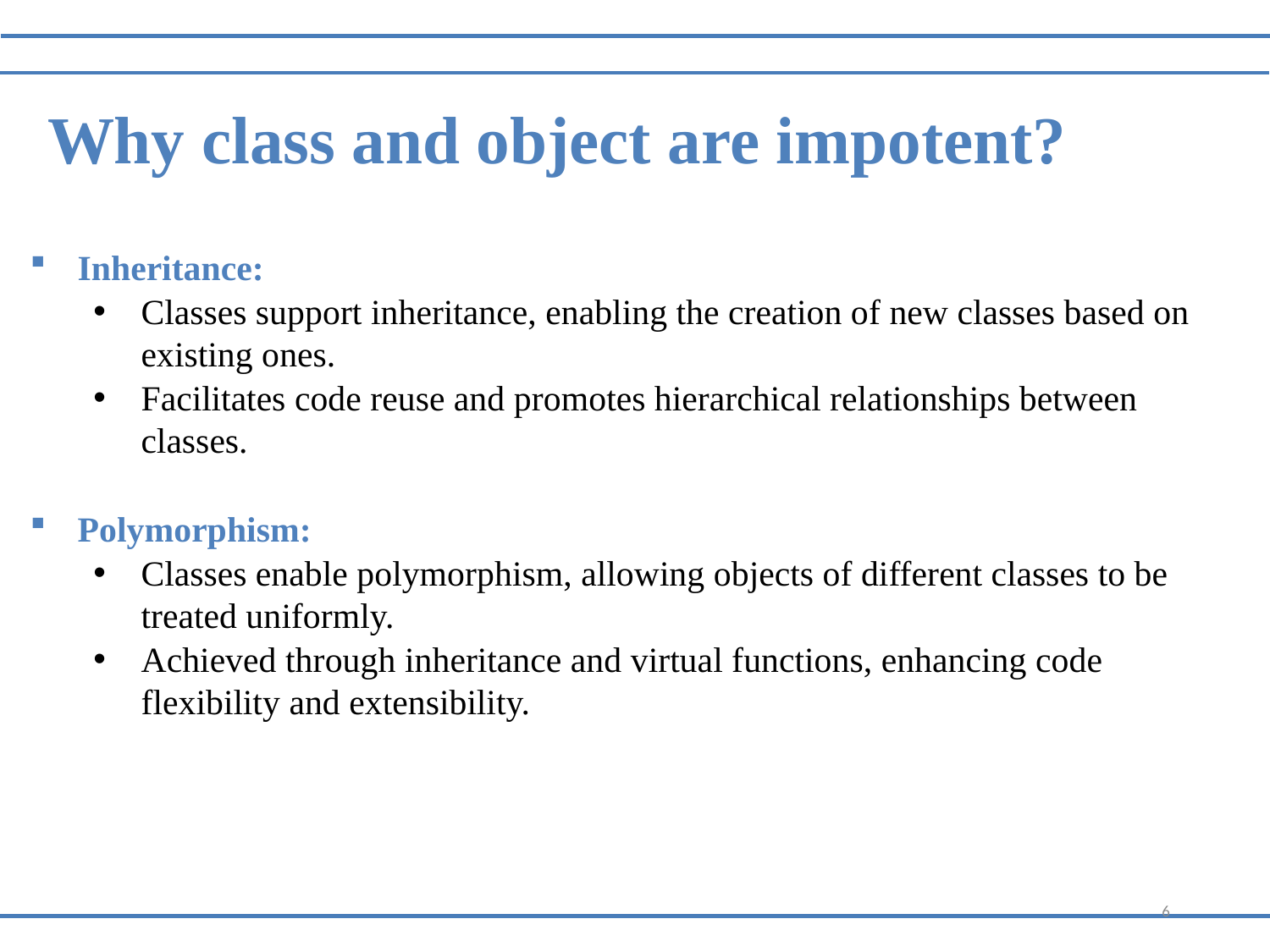

Why class and object are impotent?
Inheritance:
Classes support inheritance, enabling the creation of new classes based on existing ones.
Facilitates code reuse and promotes hierarchical relationships between classes.

Polymorphism:
Classes enable polymorphism, allowing objects of different classes to be treated uniformly.
Achieved through inheritance and virtual functions, enhancing code flexibility and extensibility.
6